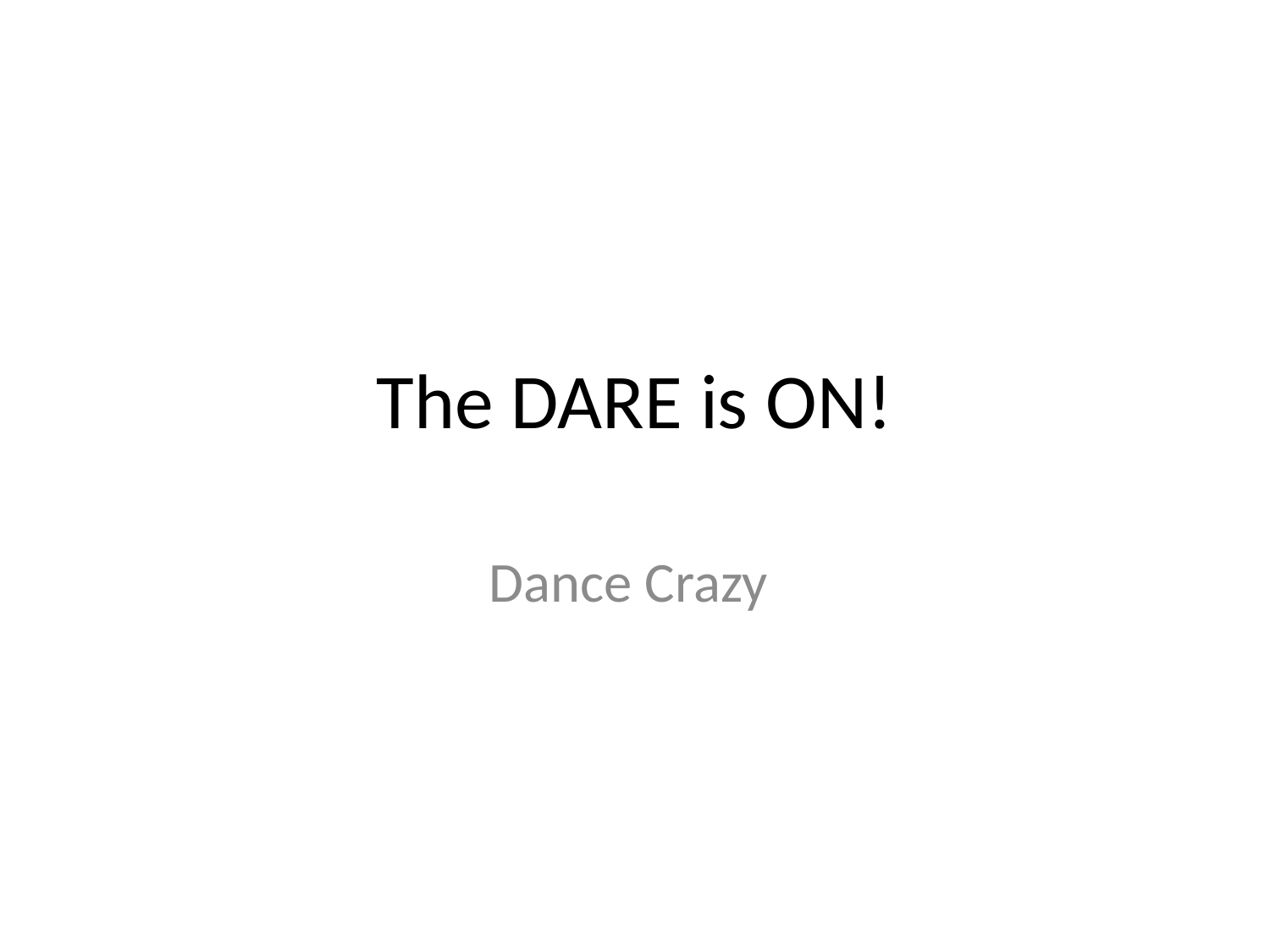

# The DARE is ON!
Dance Crazy